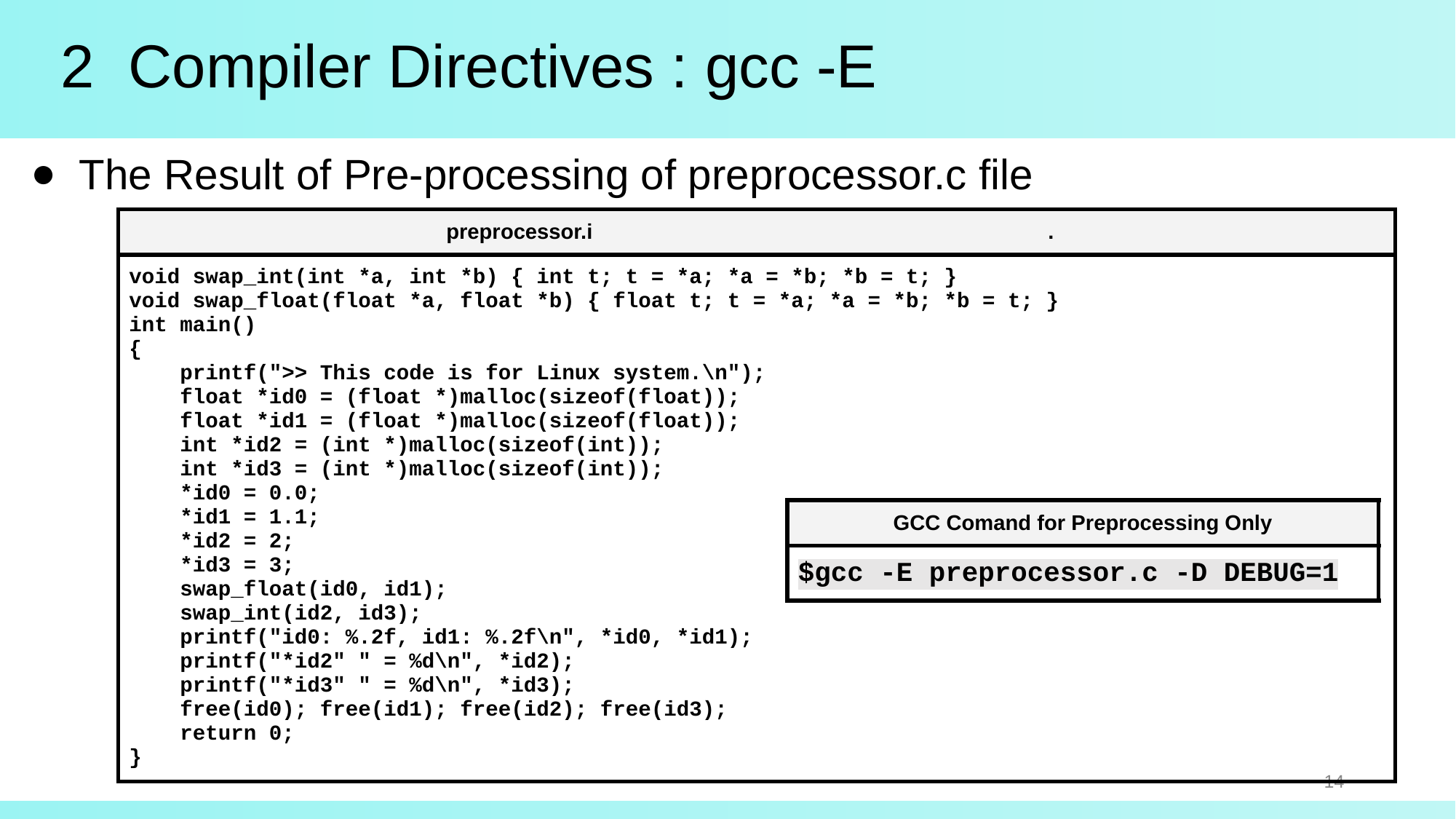

# 2  Compiler Directives : gcc -E
The Result of Pre-processing of preprocessor.c file

| preprocessor.i . |
| --- |
| void swap\_int(int \*a, int \*b) { int t; t = \*a; \*a = \*b; \*b = t; } void swap\_float(float \*a, float \*b) { float t; t = \*a; \*a = \*b; \*b = t; } int main() { printf(">> This code is for Linux system.\n"); float \*id0 = (float \*)malloc(sizeof(float)); float \*id1 = (float \*)malloc(sizeof(float)); int \*id2 = (int \*)malloc(sizeof(int)); int \*id3 = (int \*)malloc(sizeof(int)); \*id0 = 0.0; \*id1 = 1.1; \*id2 = 2; \*id3 = 3; swap\_float(id0, id1); swap\_int(id2, id3); printf("id0: %.2f, id1: %.2f\n", \*id0, \*id1); printf("\*id2" " = %d\n", \*id2); printf("\*id3" " = %d\n", \*id3); free(id0); free(id1); free(id2); free(id3); return 0; } |
| GCC Comand for Preprocessing Only |
| --- |
| $gcc -E preprocessor.c -D DEBUG=1 |
14